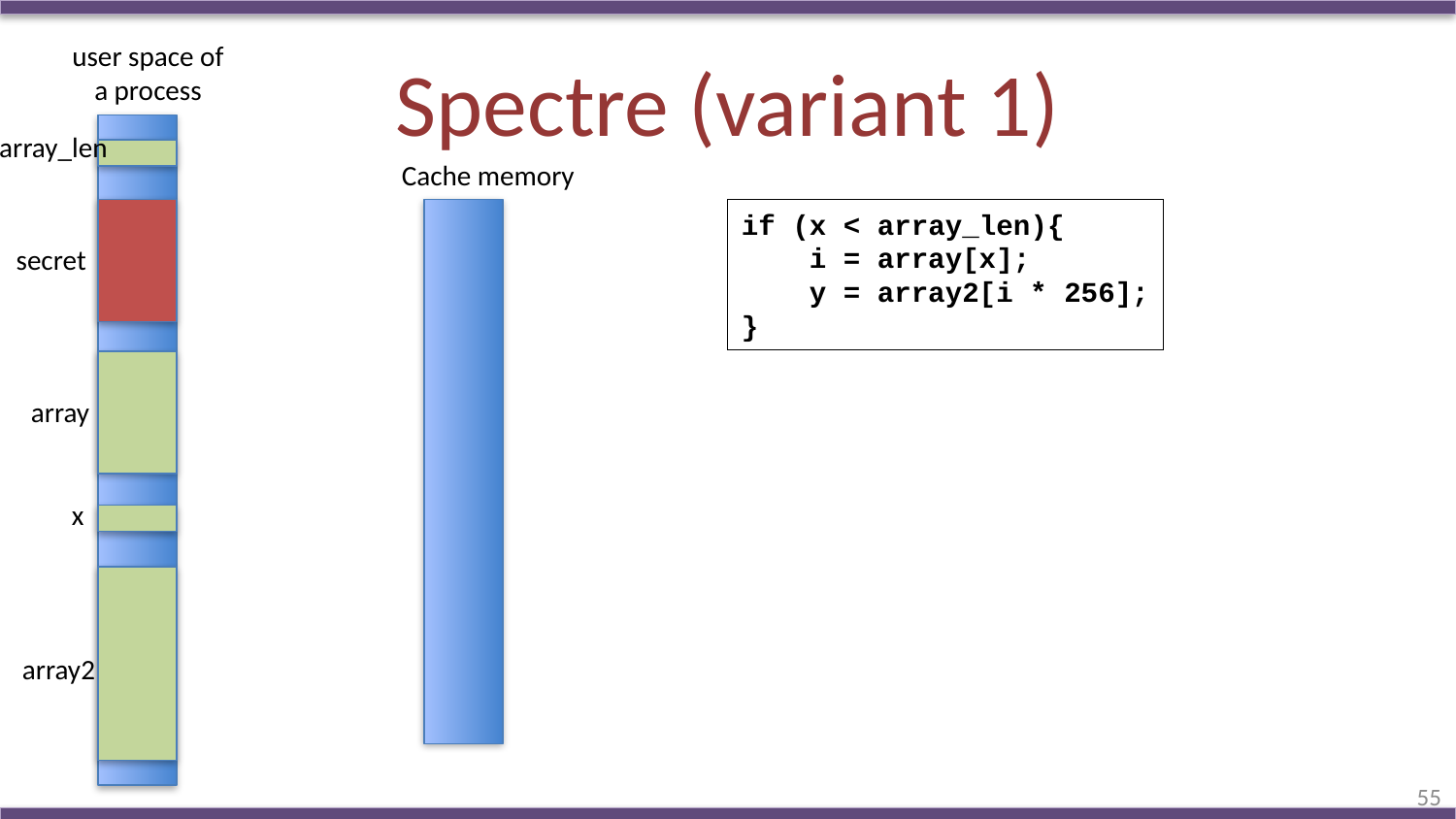

user space of
a process
# Spectre (variant 1)
array_len

Cache memory

if (x < array_len){
    i = array[x];
    y = array2[i * 256];
}
secret

array

x

array2
55